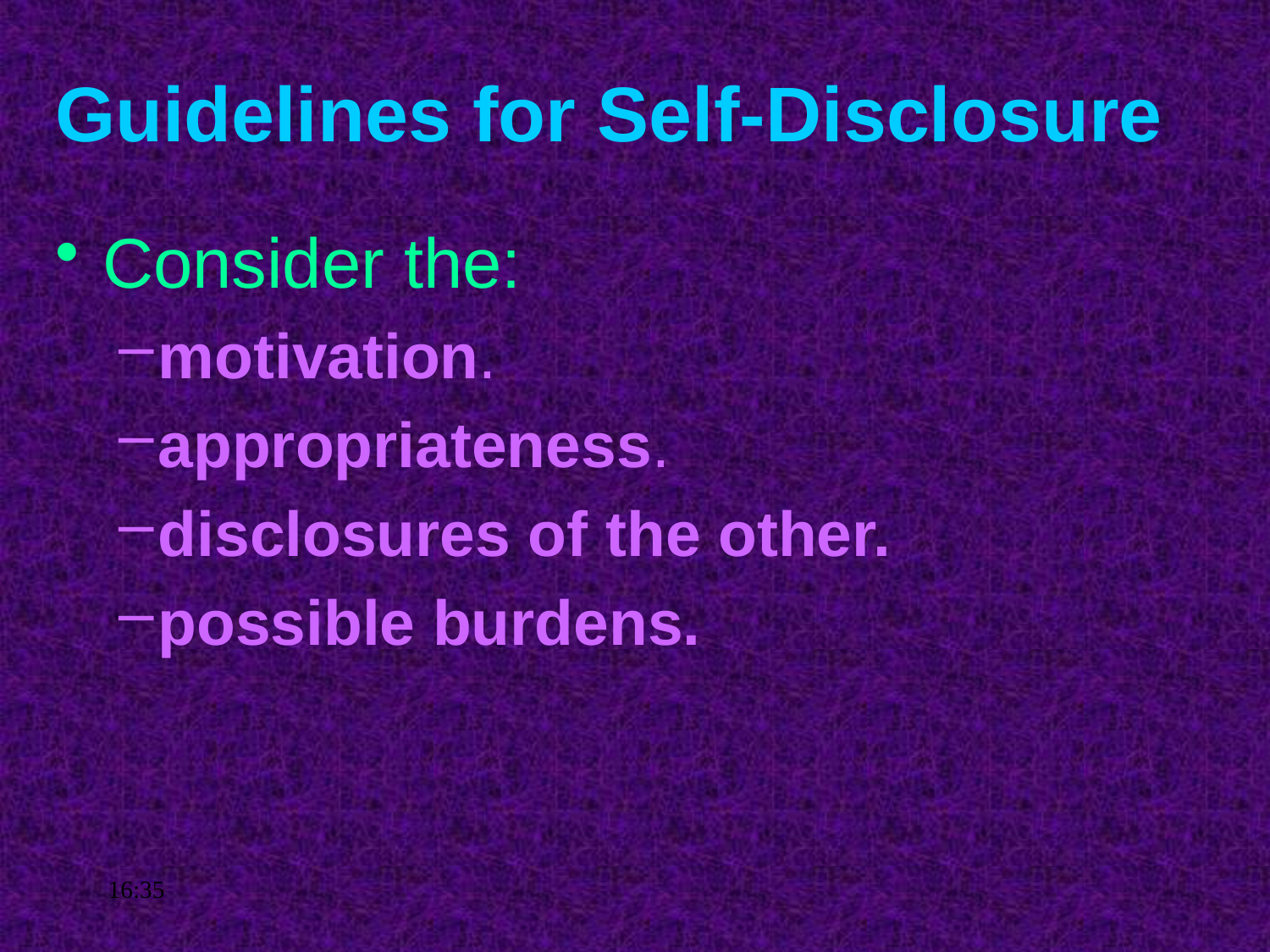

# Guidelines for Self-Disclosure
Consider the:
motivation.
appropriateness.
disclosures of the other.
possible burdens.
16:35